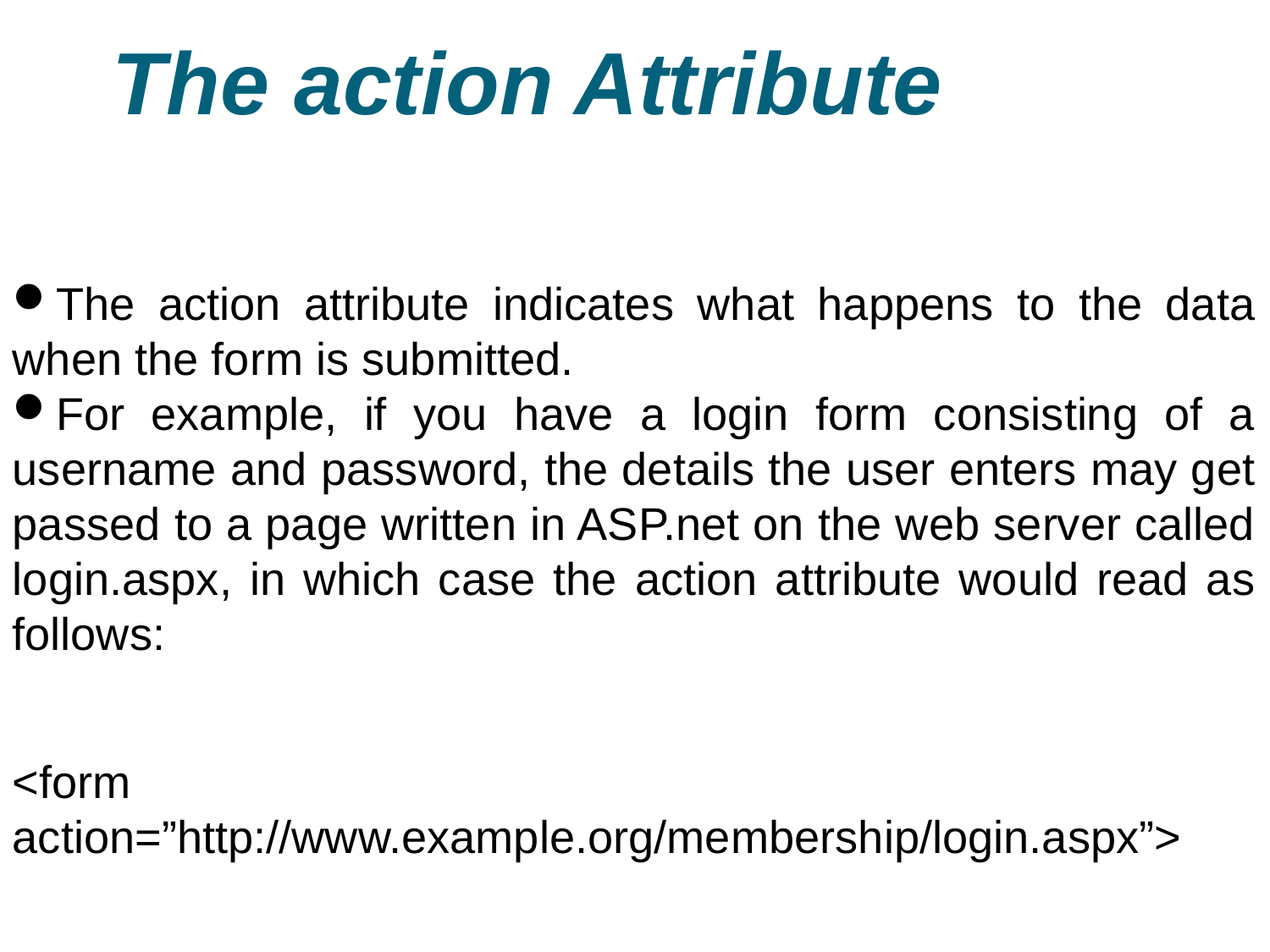

The action Attribute

The action attribute indicates what happens to the data when the form is submitted.
For example, if you have a login form consisting of a username and password, the details the user enters may get passed to a page written in ASP.net on the web server called login.aspx, in which case the action attribute would read as follows:

<form action=”http://www.example.org/membership/login.aspx”>